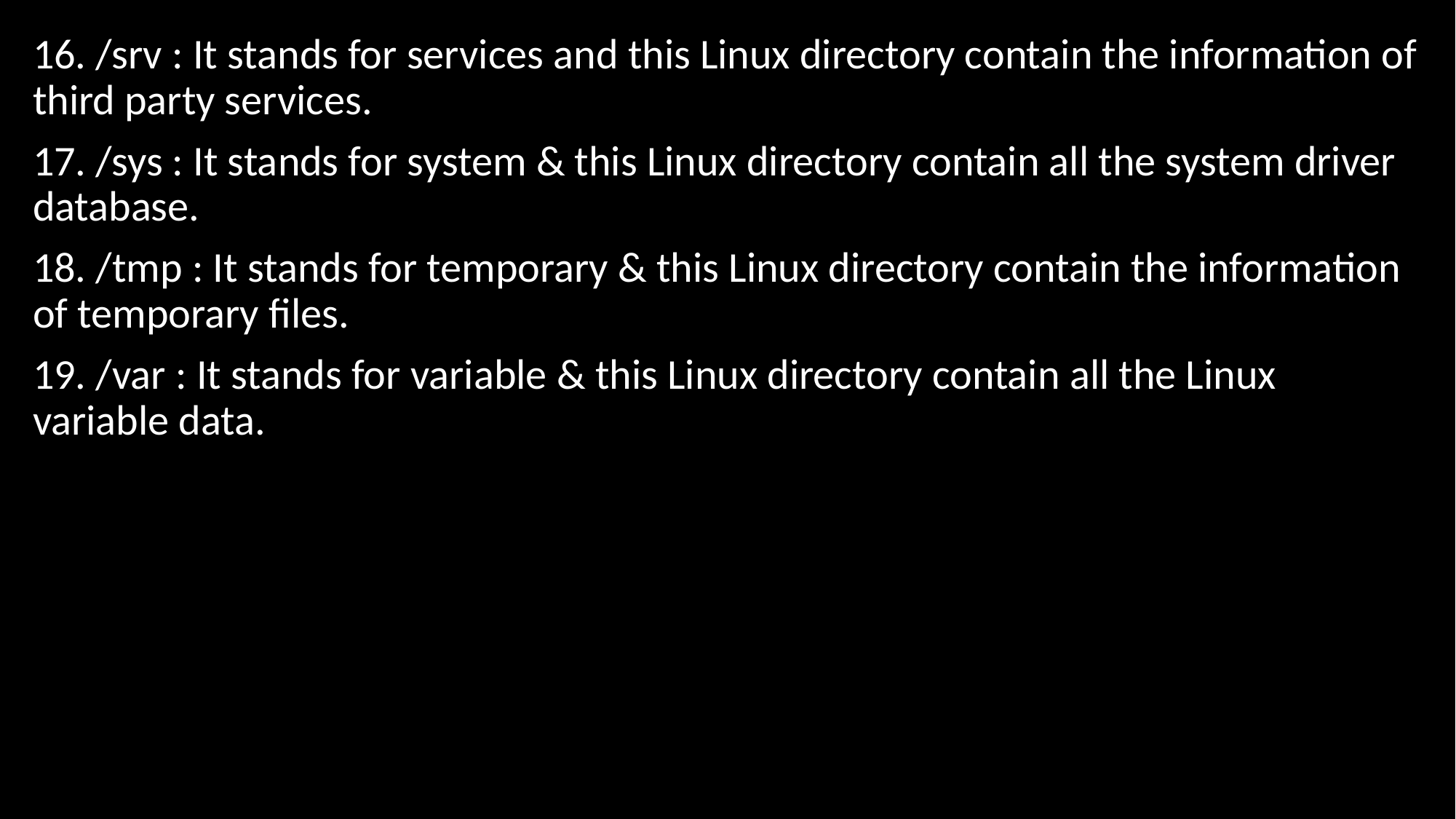

16. /srv : It stands for services and this Linux directory contain the information of third party services.
17. /sys : It stands for system & this Linux directory contain all the system driver database.
18. /tmp : It stands for temporary & this Linux directory contain the information of temporary files.
19. /var : It stands for variable & this Linux directory contain all the Linux variable data.